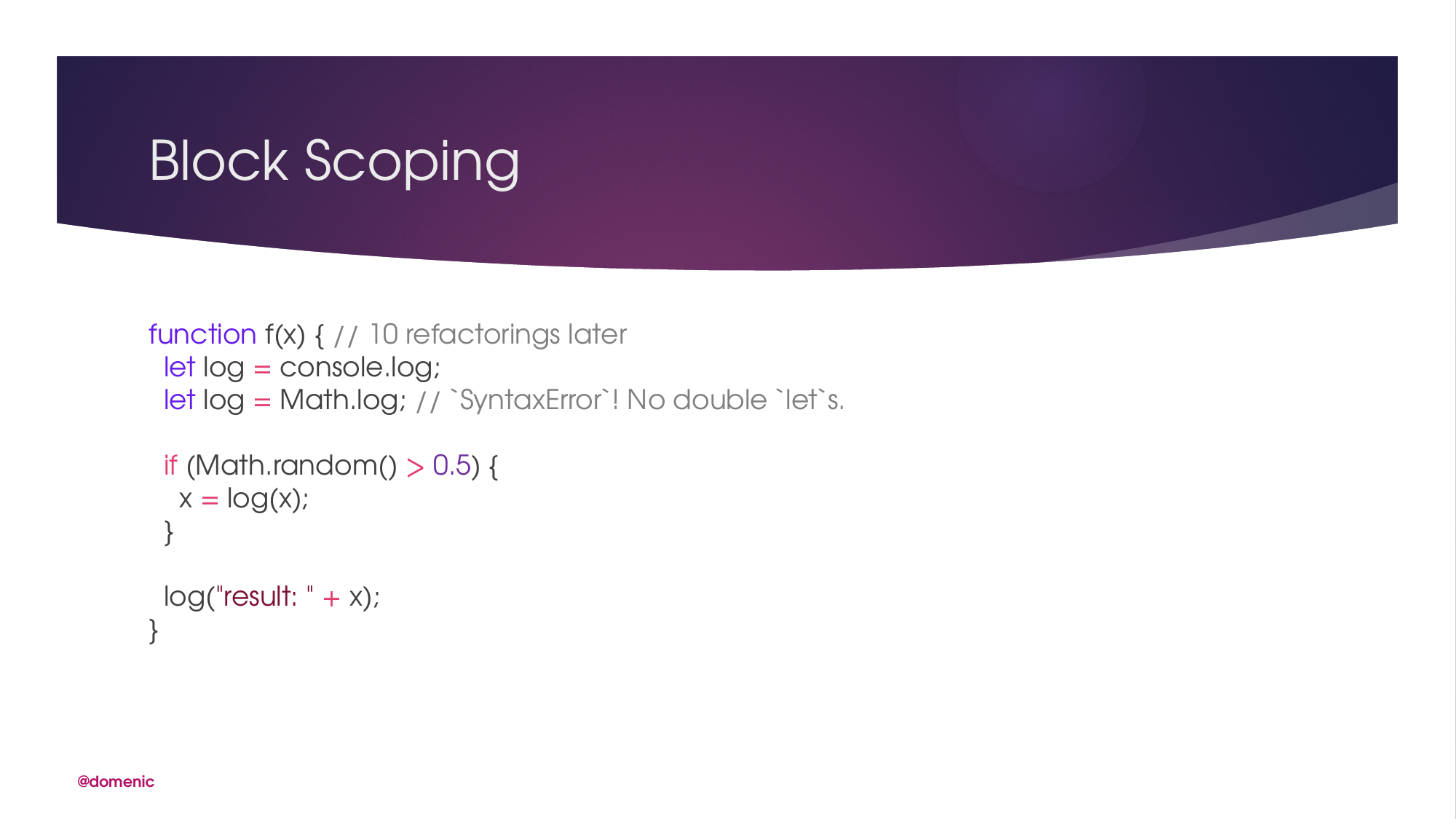

# Block Scoping
function f(x) { // 10 refactorings later
  let log = console.log;
  let log = Math.log; // `SyntaxError`! No double `let`s.
  if (Math.random() > 0.5) {
    x = log(x);
  }
  log("result: " + x);
}
@domenic